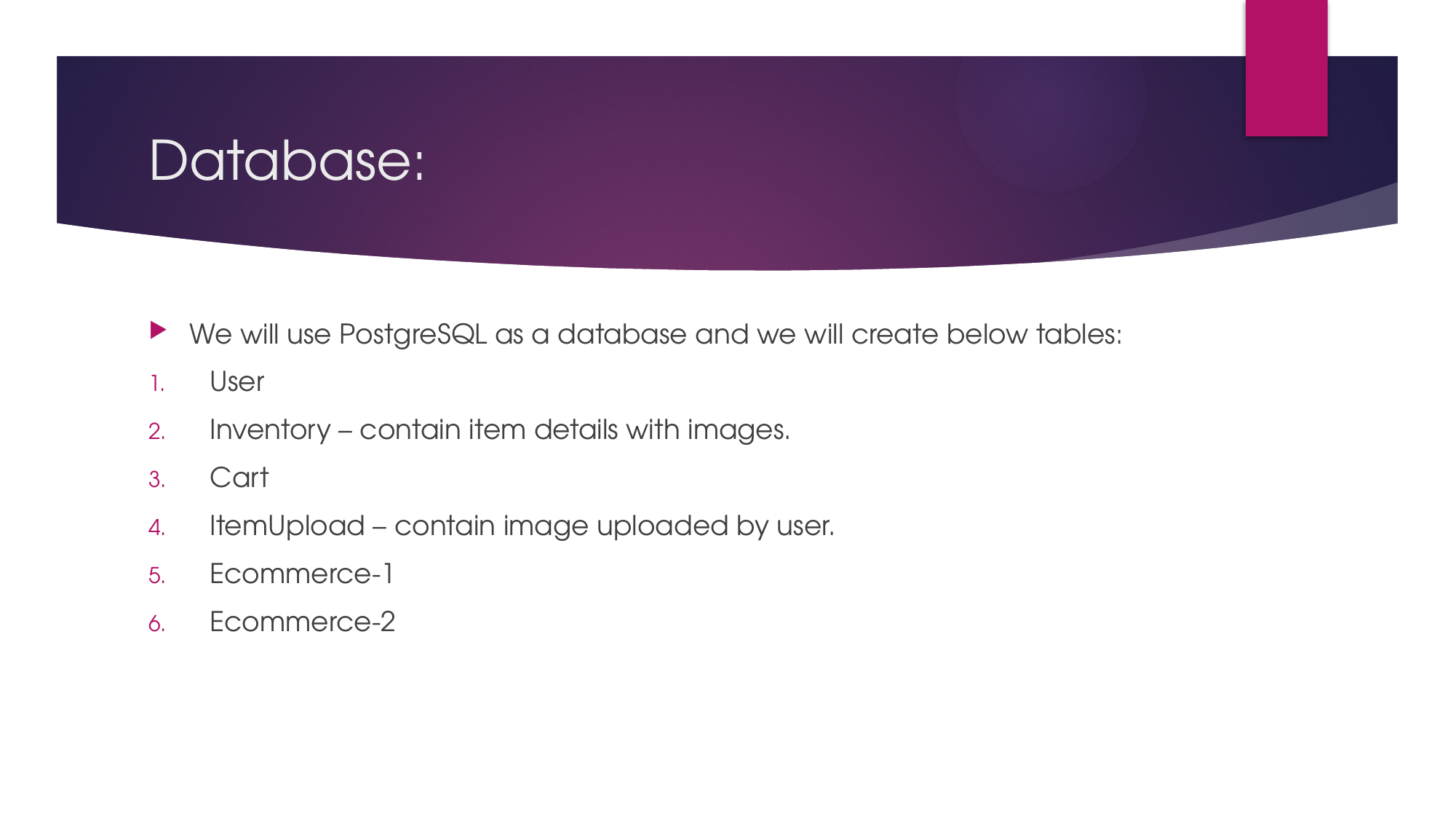

# Database:
We will use PostgreSQL as a database and we will create below tables:
User
Inventory – contain item details with images.
Cart
ItemUpload – contain image uploaded by user.
Ecommerce-1
Ecommerce-2